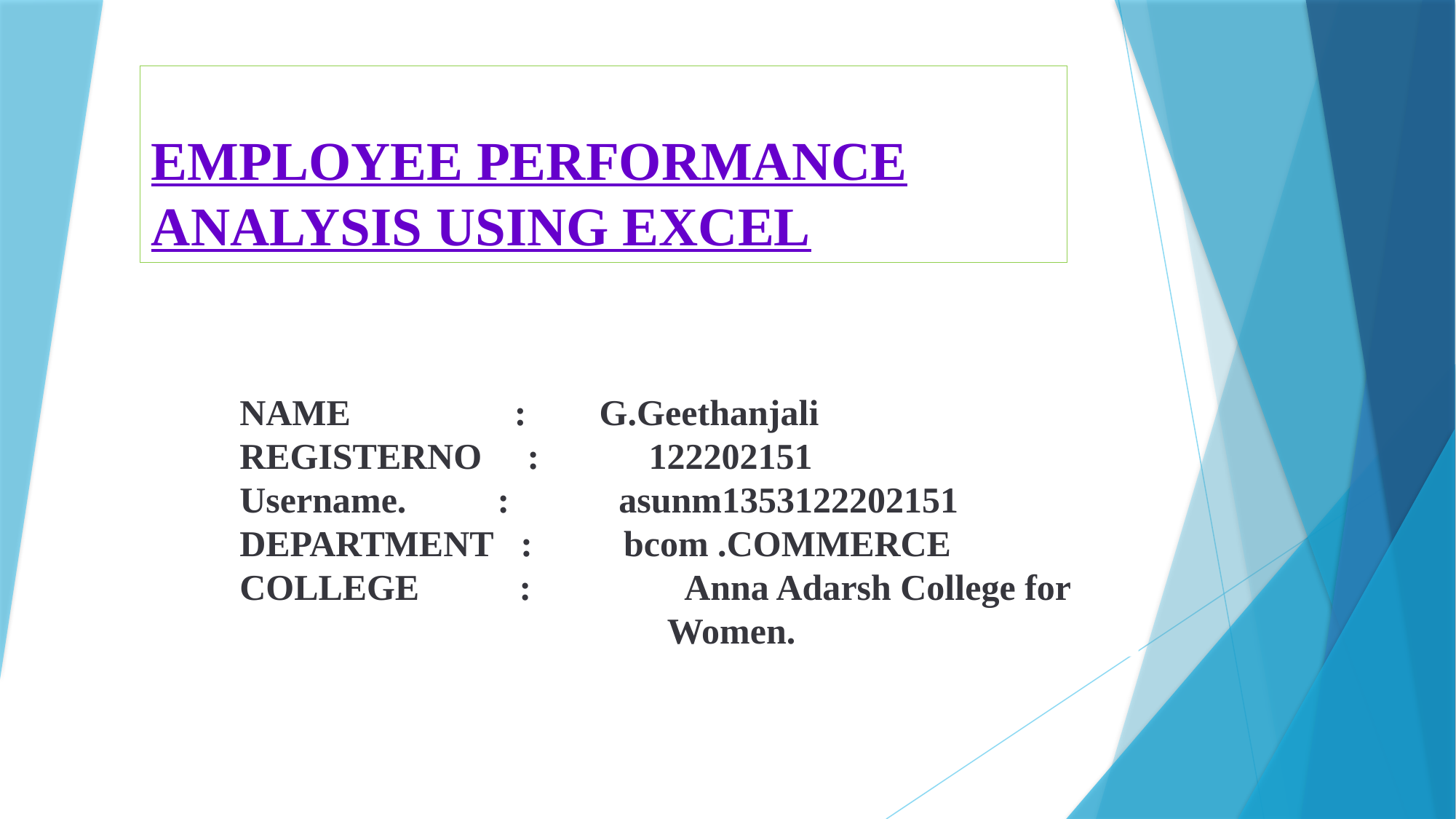

# EMPLOYEE PERFORMANCE ANALYSIS USING EXCEL
NAME                  :        G.Geethanjali
REGISTERNO     :            122202151
Username.          :            asunm1353122202151
DEPARTMENT   :          bcom .COMMERCE
COLLEGE           :                 Anna Adarsh College for
                                               Women.